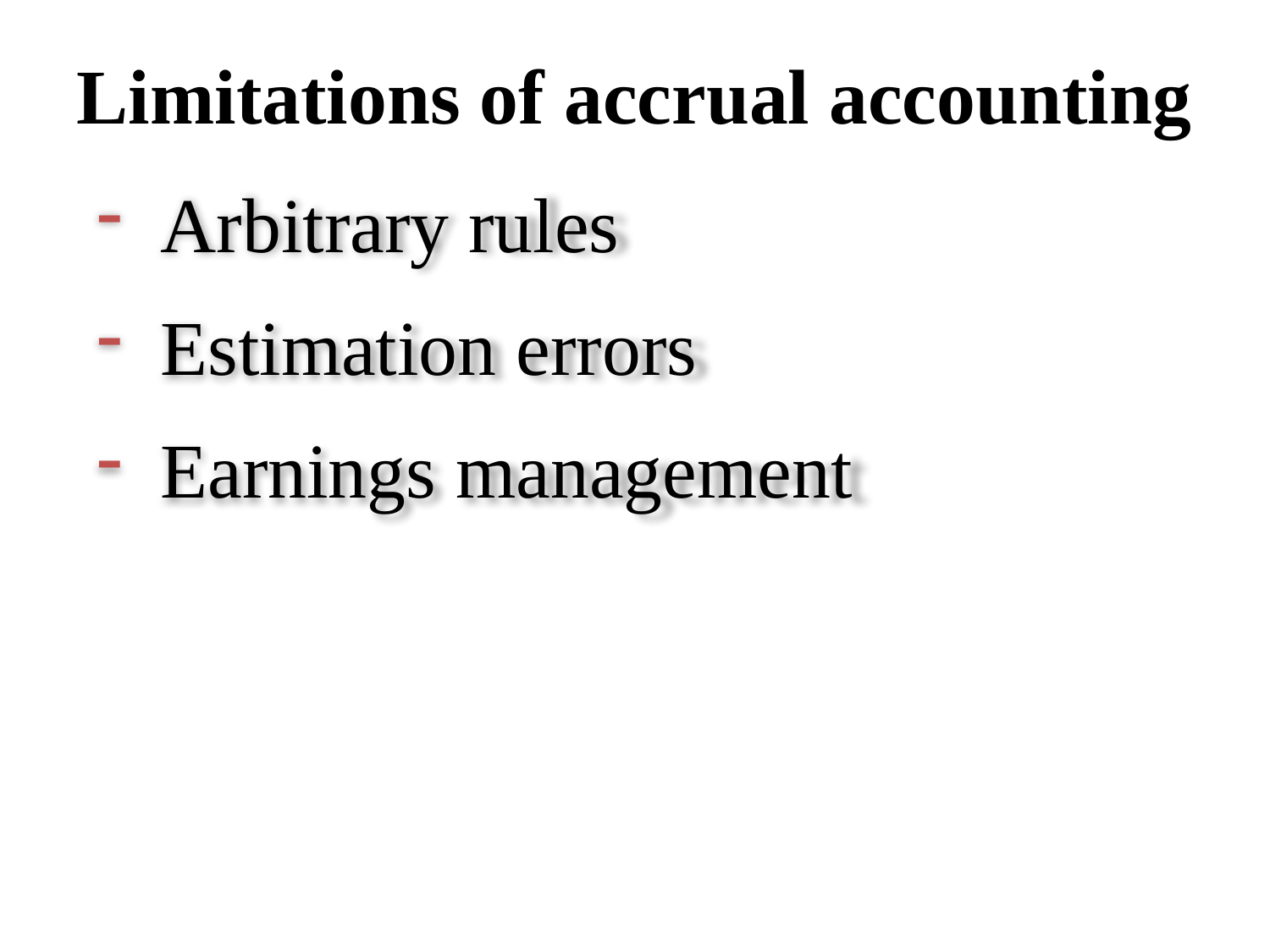

# Limitations of accrual accounting
Arbitrary rules
Estimation errors
Earnings management